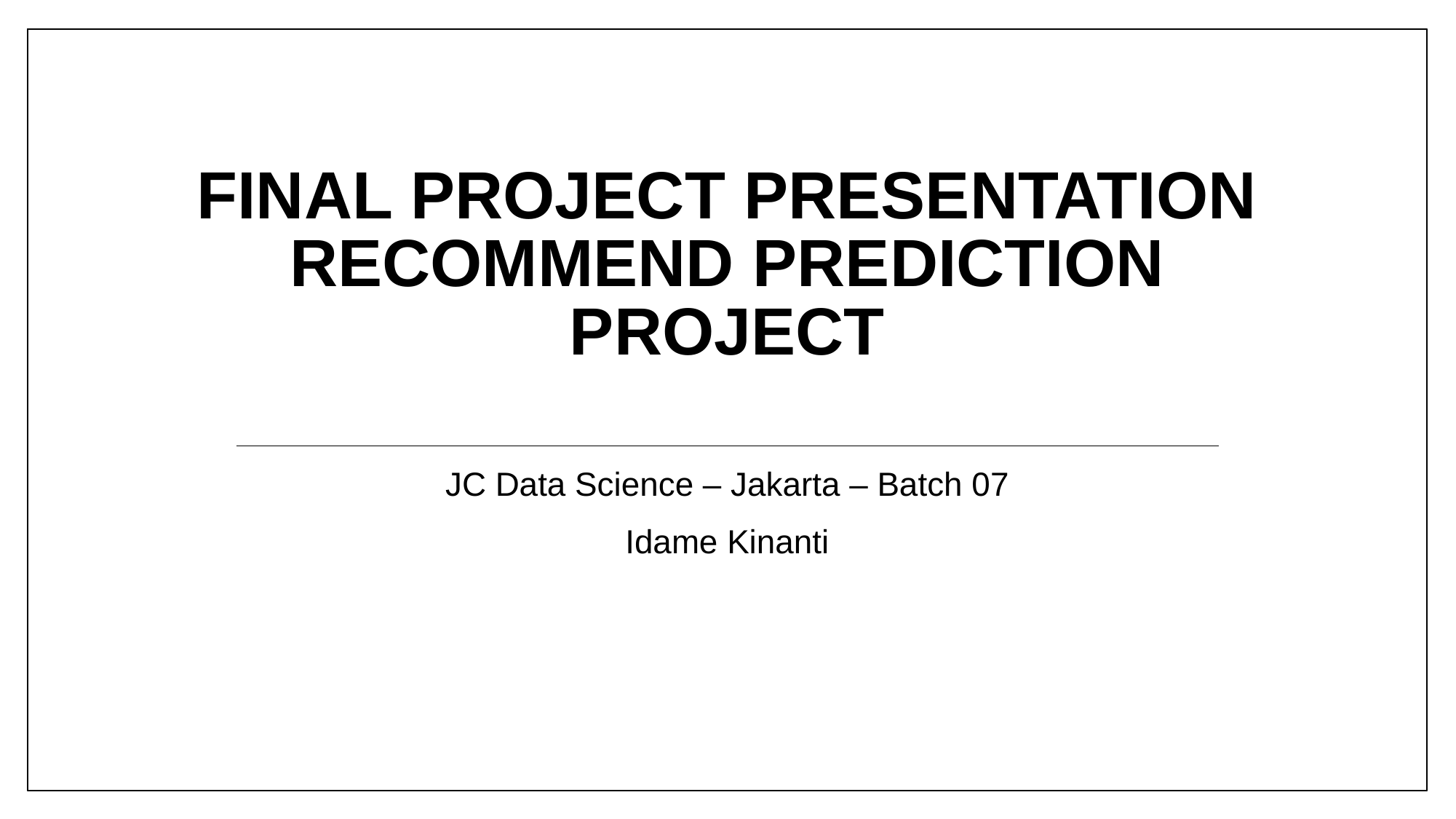

# Final ProjeCt Presentation Recommend Prediction Project
JC Data Science – Jakarta – Batch 07
Idame Kinanti